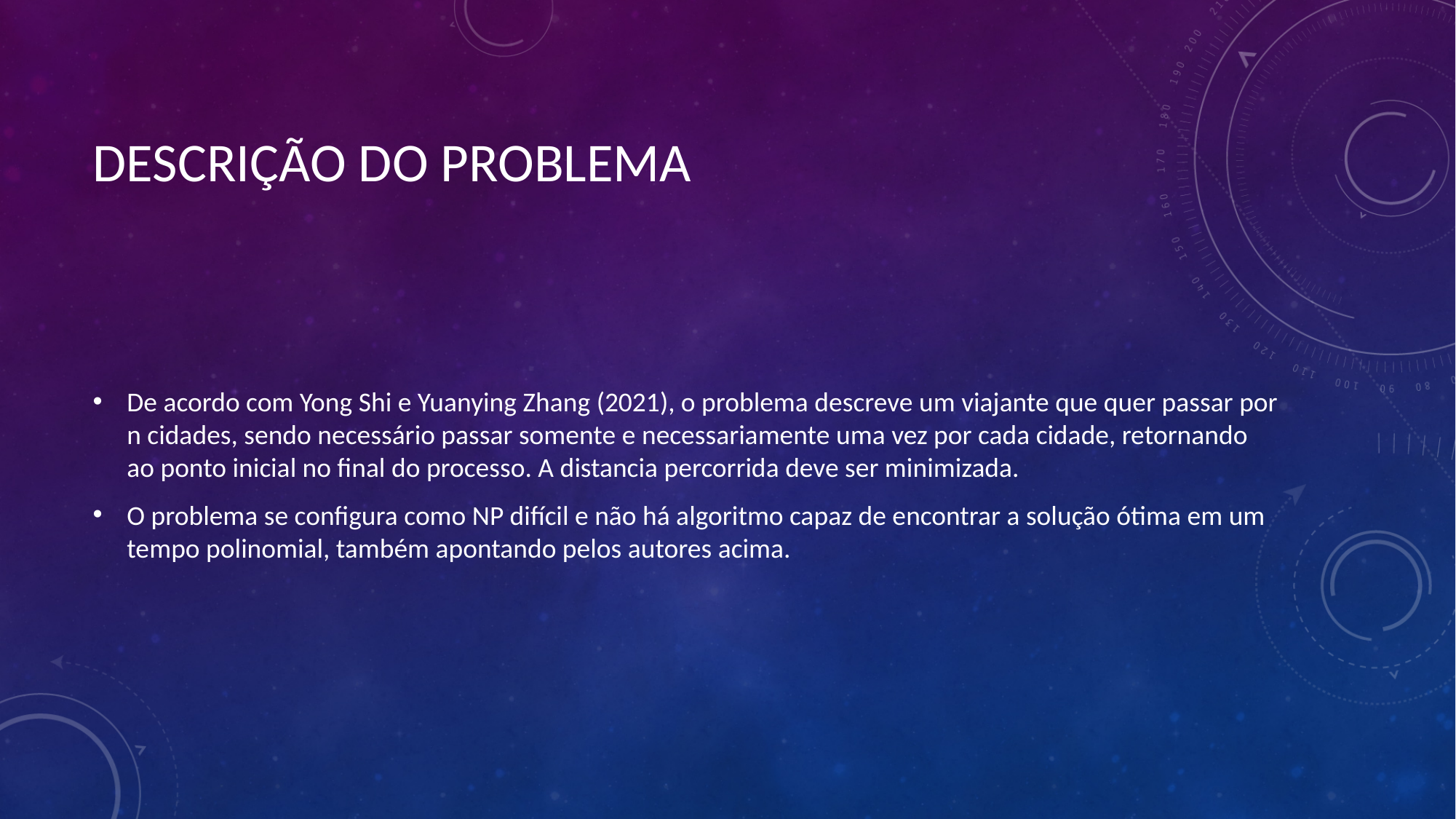

# Descrição do problema
De acordo com Yong Shi e Yuanying Zhang (2021), o problema descreve um viajante que quer passar por n cidades, sendo necessário passar somente e necessariamente uma vez por cada cidade, retornando ao ponto inicial no final do processo. A distancia percorrida deve ser minimizada.
O problema se configura como NP difícil e não há algoritmo capaz de encontrar a solução ótima em um tempo polinomial, também apontando pelos autores acima.